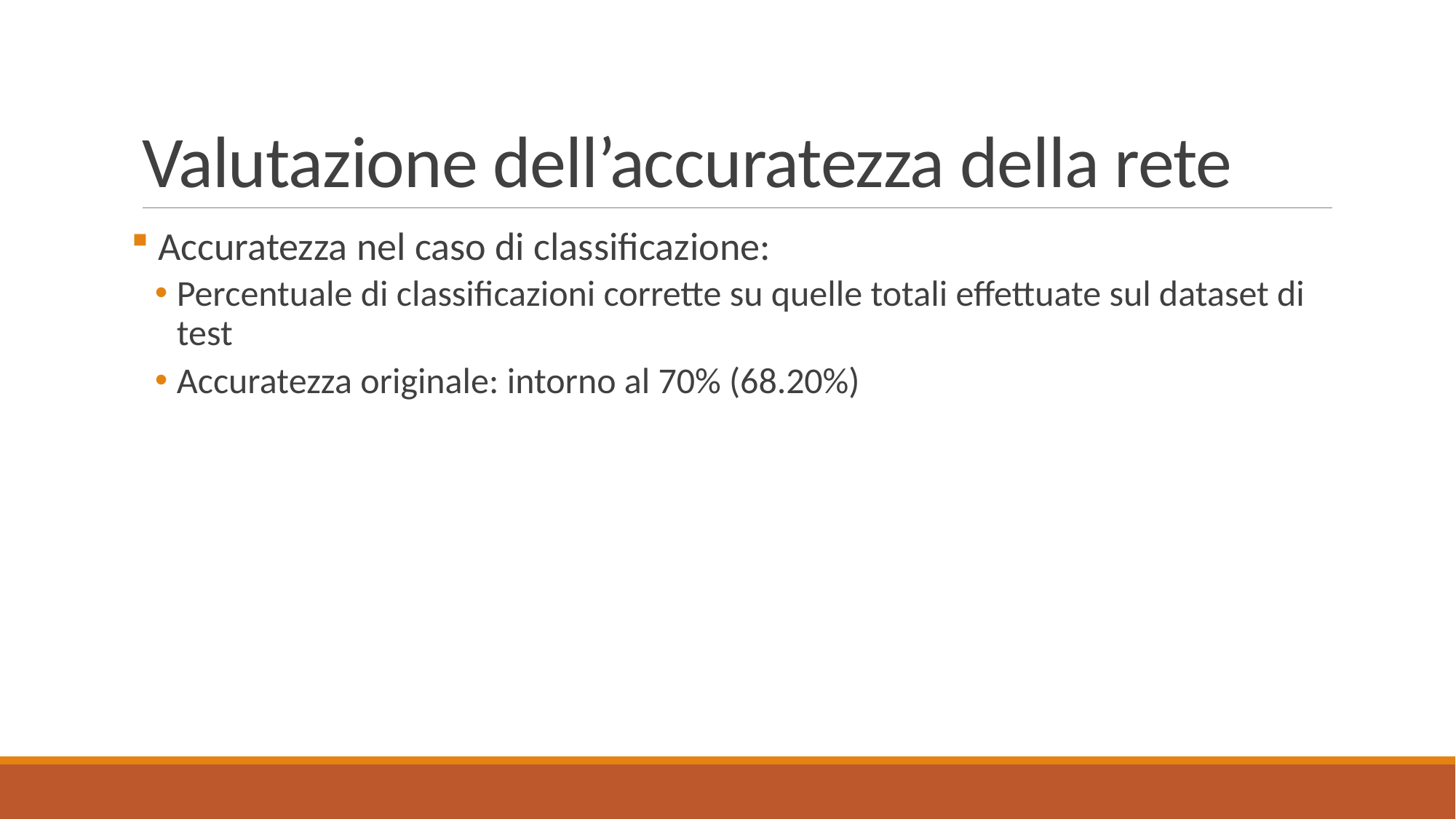

# Valutazione dell’accuratezza della rete
 Accuratezza nel caso di classificazione:
Percentuale di classificazioni corrette su quelle totali effettuate sul dataset di test
Accuratezza originale: intorno al 70% (68.20%)